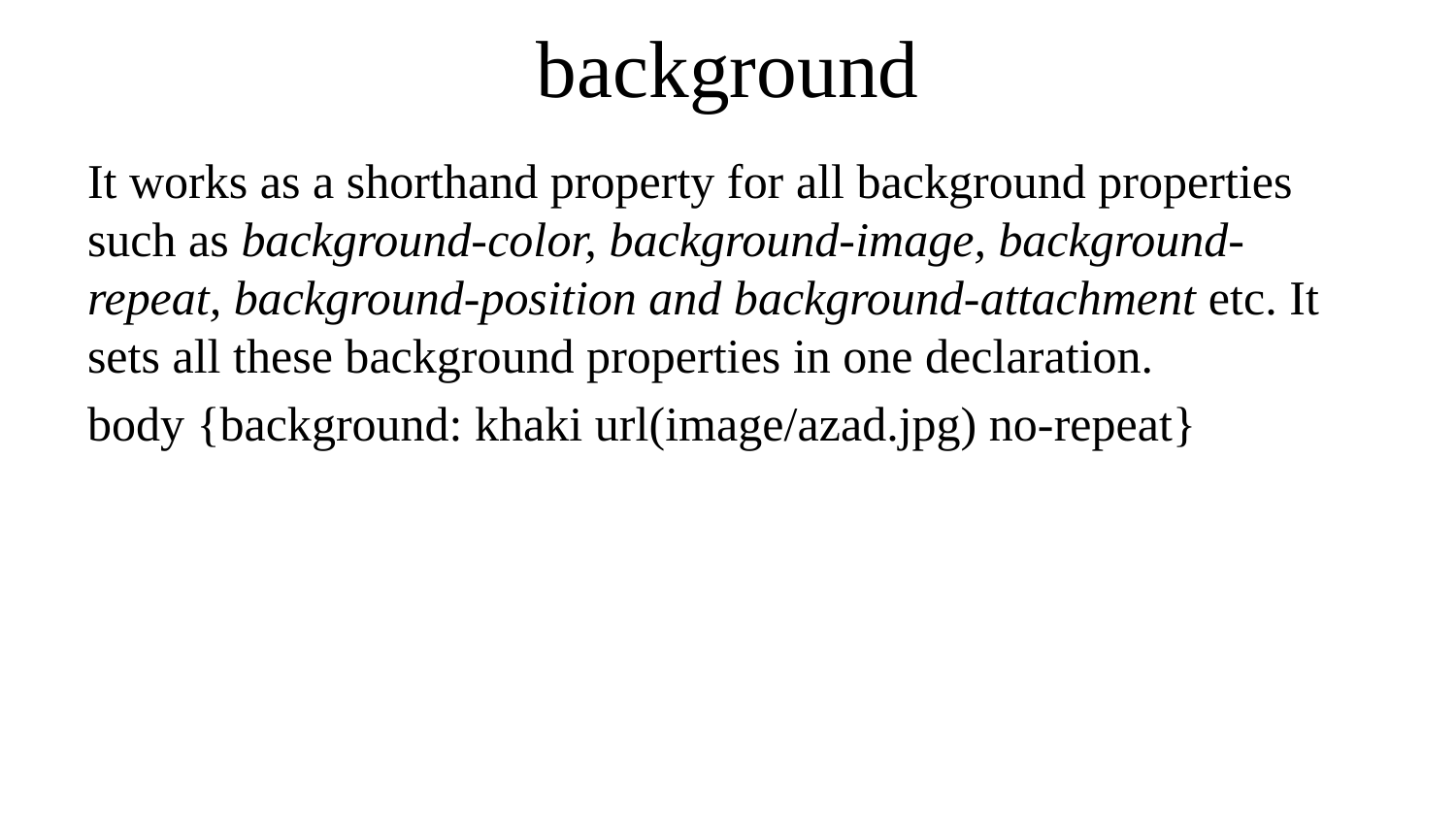

# background
It works as a shorthand property for all background properties such as background-color, background-image, background-repeat, background-position and background-attachment etc. It sets all these background properties in one declaration.
body {background: khaki url(image/azad.jpg) no-repeat}